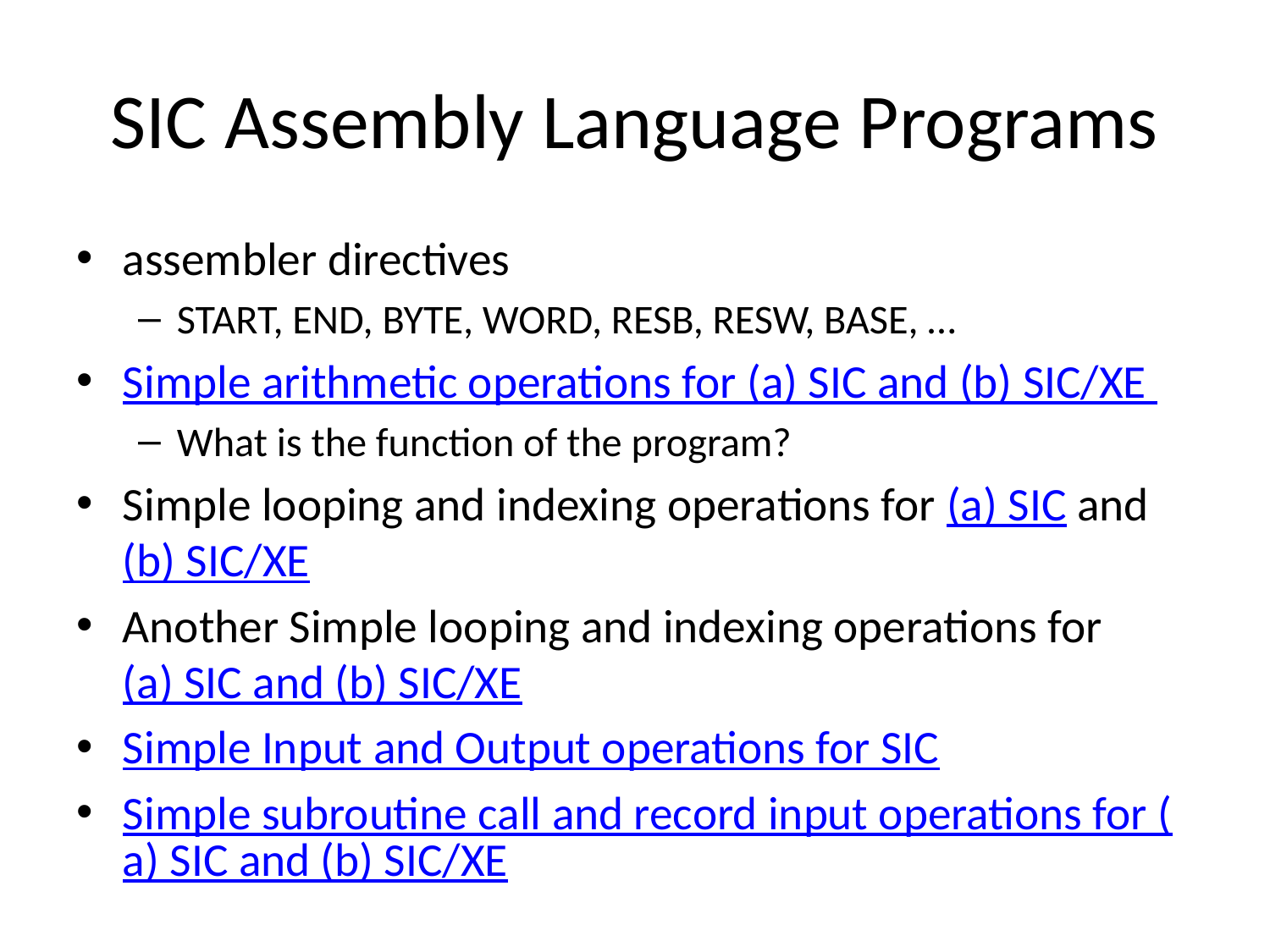

# SIC Assembly Language Programs
assembler directives
START, END, BYTE, WORD, RESB, RESW, BASE, …
Simple arithmetic operations for (a) SIC and (b) SIC/XE
What is the function of the program?
Simple looping and indexing operations for (a) SIC and (b) SIC/XE
Another Simple looping and indexing operations for (a) SIC and (b) SIC/XE
Simple Input and Output operations for SIC
Simple subroutine call and record input operations for (a) SIC and (b) SIC/XE